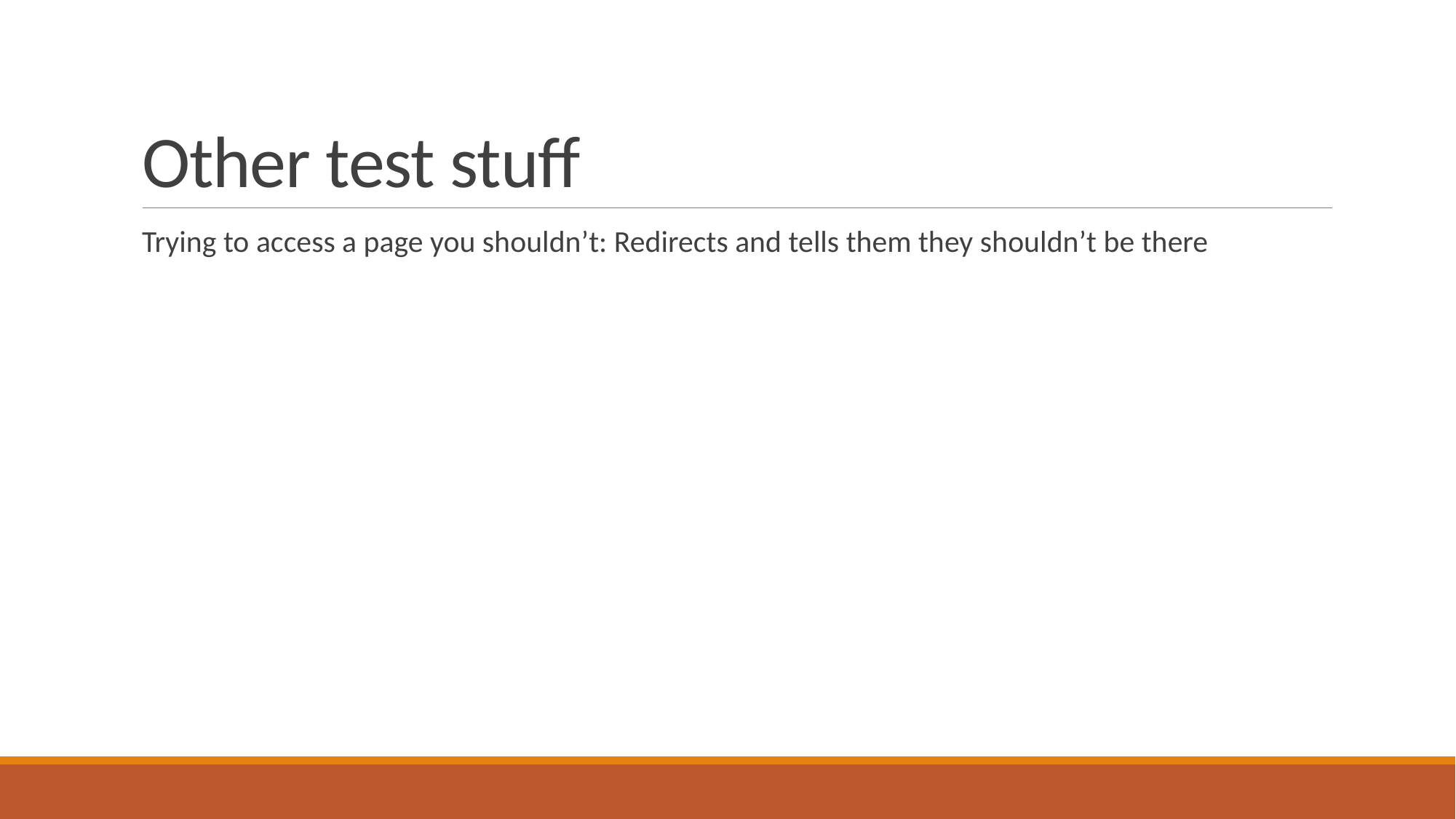

# Other test stuff
Trying to access a page you shouldn’t: Redirects and tells them they shouldn’t be there